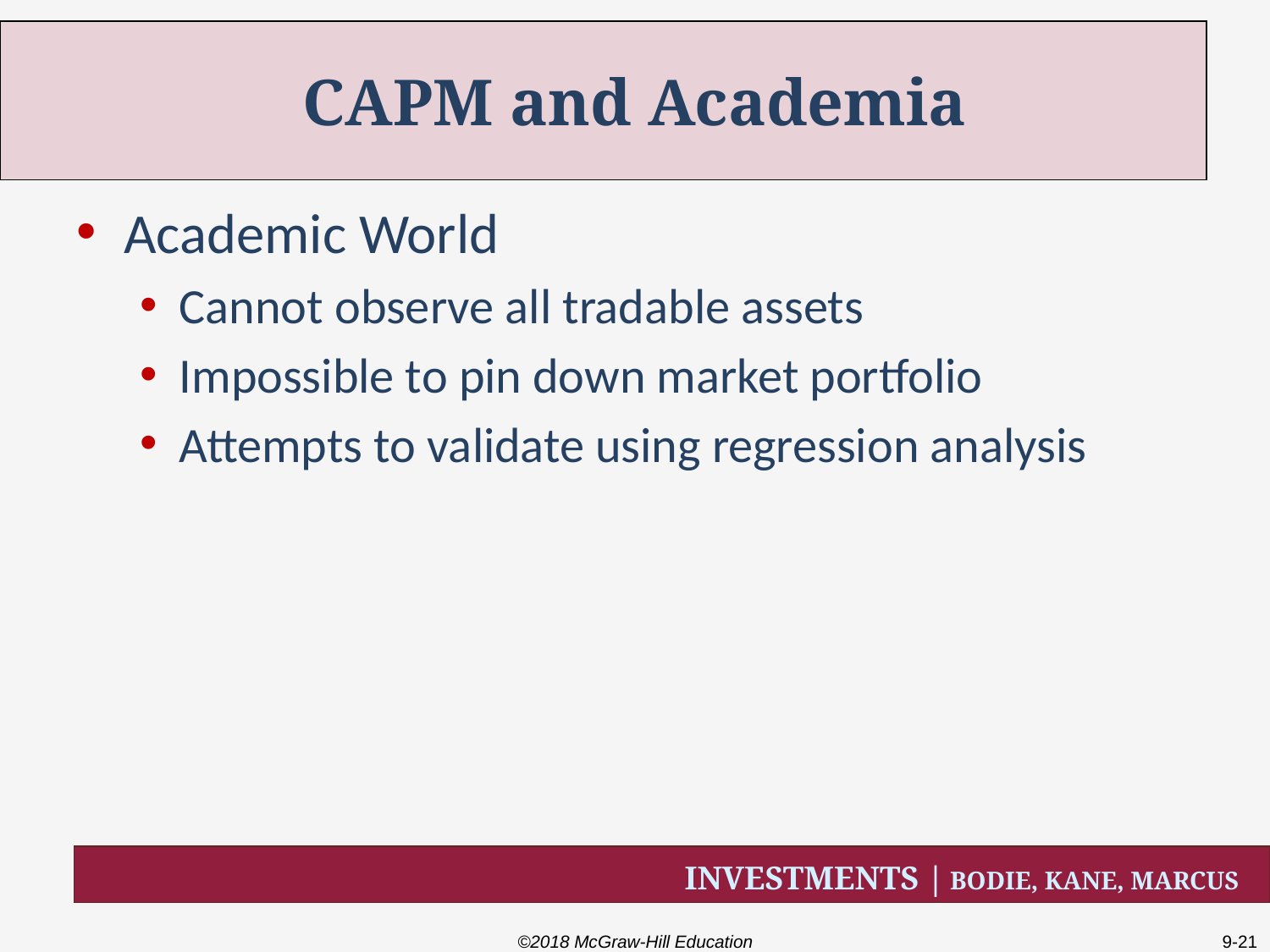

# CAPM and Academia
Academic World
Cannot observe all tradable assets
Impossible to pin down market portfolio
Attempts to validate using regression analysis
©2018 McGraw-Hill Education
9-21